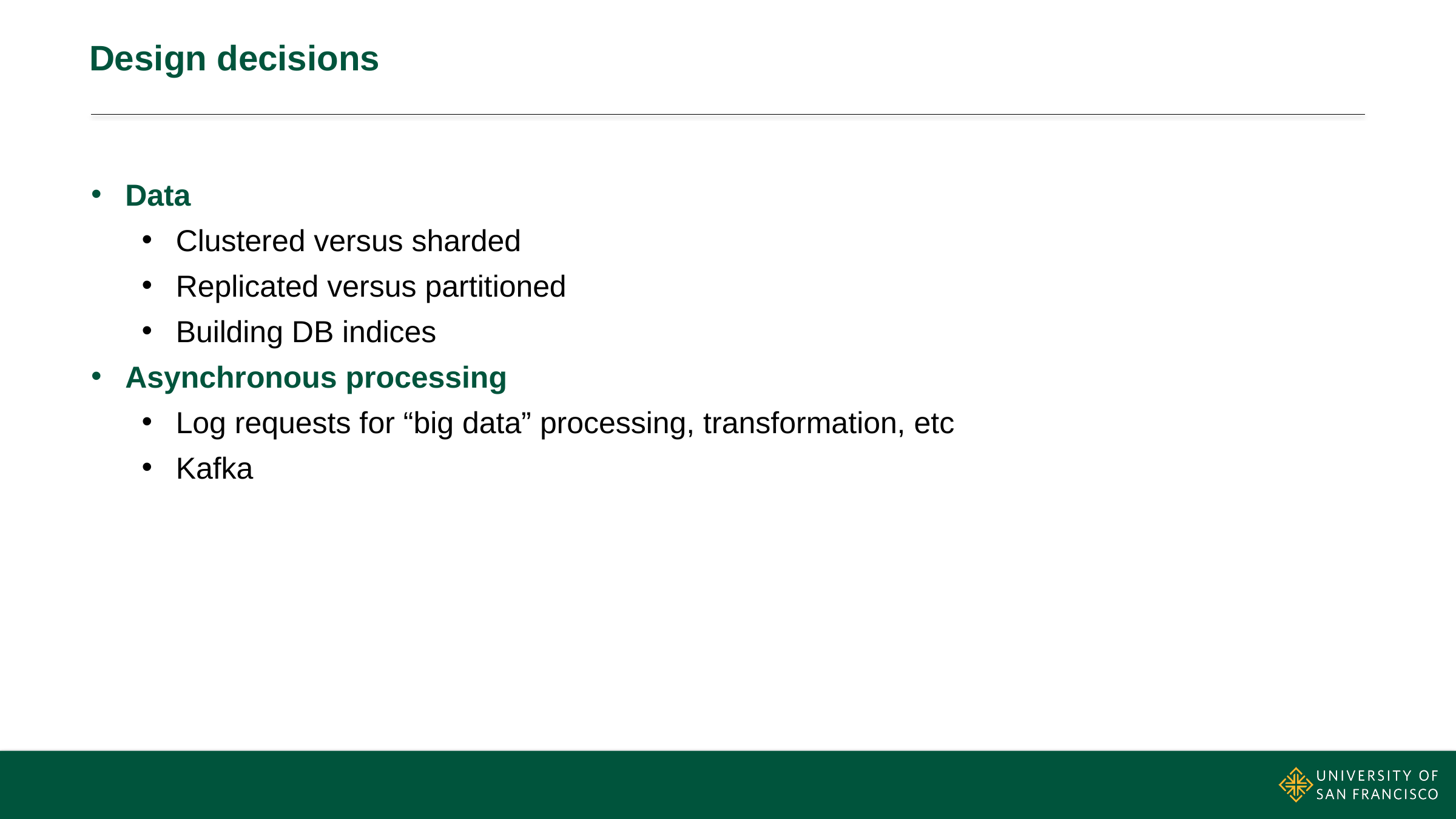

# Design decisions
Data
Clustered versus sharded
Replicated versus partitioned
Building DB indices
Asynchronous processing
Log requests for “big data” processing, transformation, etc
Kafka